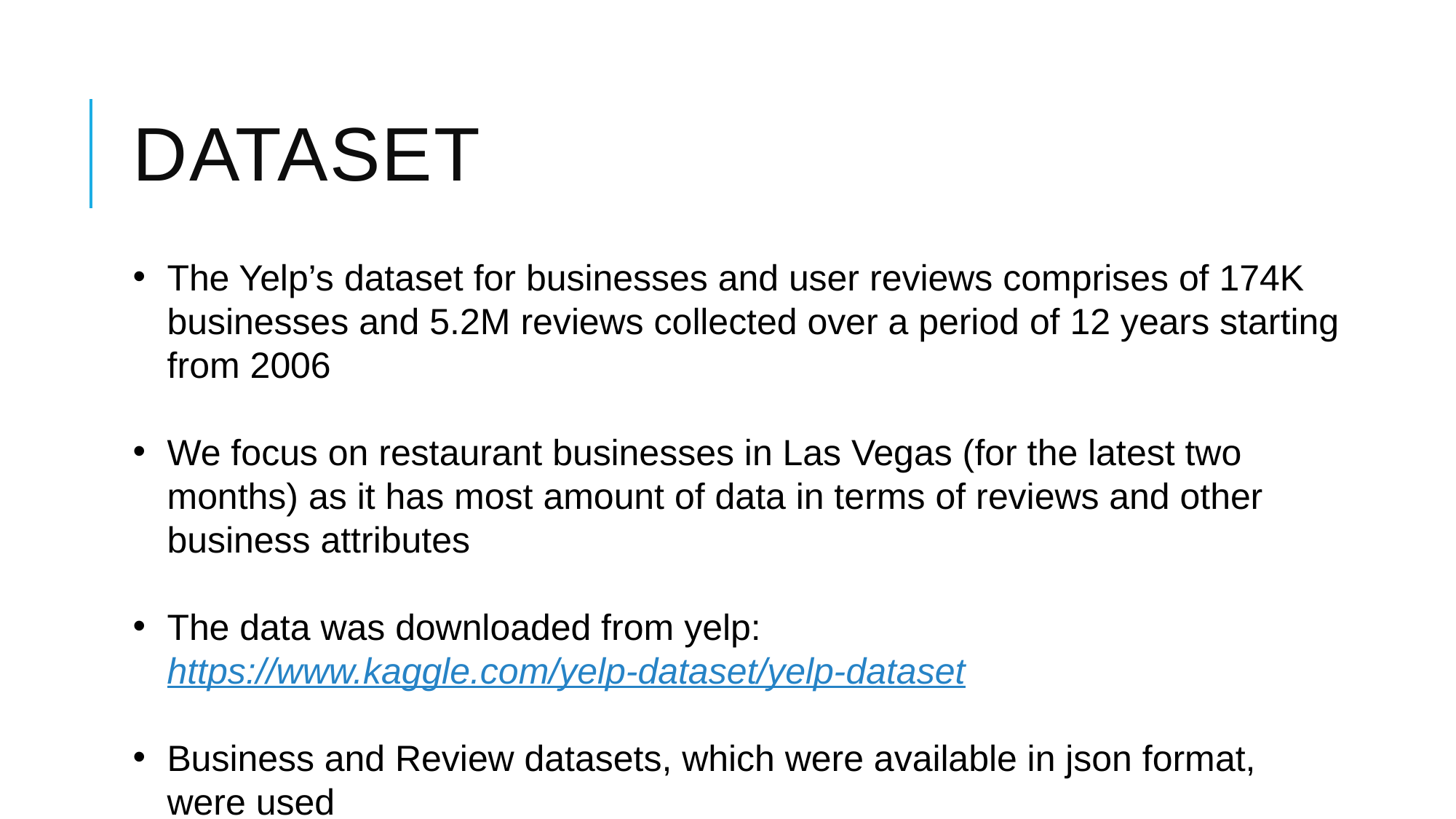

# Dataset
The Yelp’s dataset for businesses and user reviews comprises of 174K businesses and 5.2M reviews collected over a period of 12 years starting from 2006

We focus on restaurant businesses in Las Vegas (for the latest two months) as it has most amount of data in terms of reviews and other business attributes

The data was downloaded from yelp: https://www.kaggle.com/yelp-dataset/yelp-dataset

Business and Review datasets, which were available in json format, were used